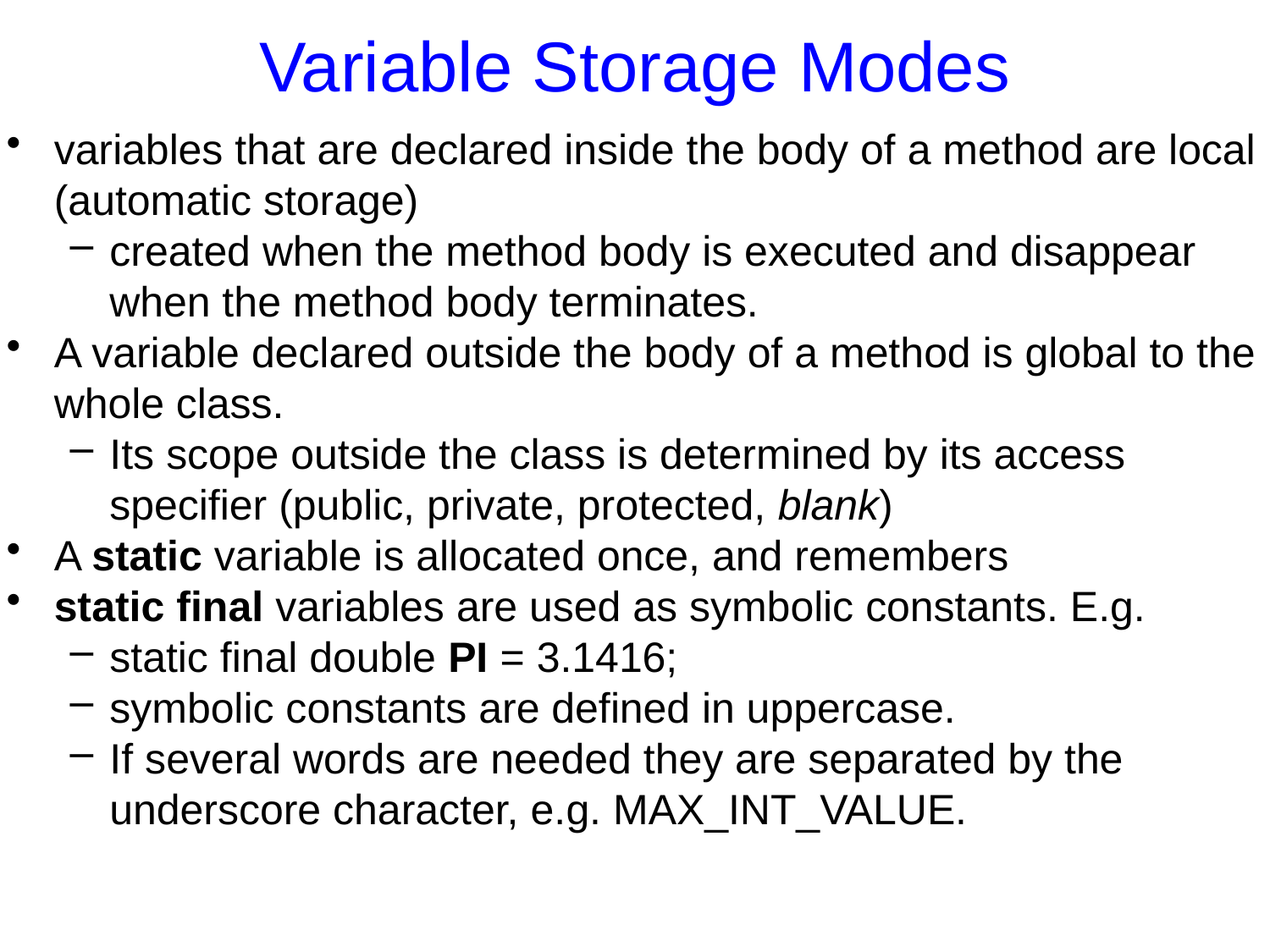

Variable Storage Modes
variables that are declared inside the body of a method are local (automatic storage)
created when the method body is executed and disappear when the method body terminates.
A variable declared outside the body of a method is global to the whole class.
Its scope outside the class is determined by its access specifier (public, private, protected, blank)
A static variable is allocated once, and remembers
static final variables are used as symbolic constants. E.g.
static final double PI = 3.1416;
symbolic constants are defined in uppercase.
If several words are needed they are separated by the underscore character, e.g. MAX_INT_VALUE.